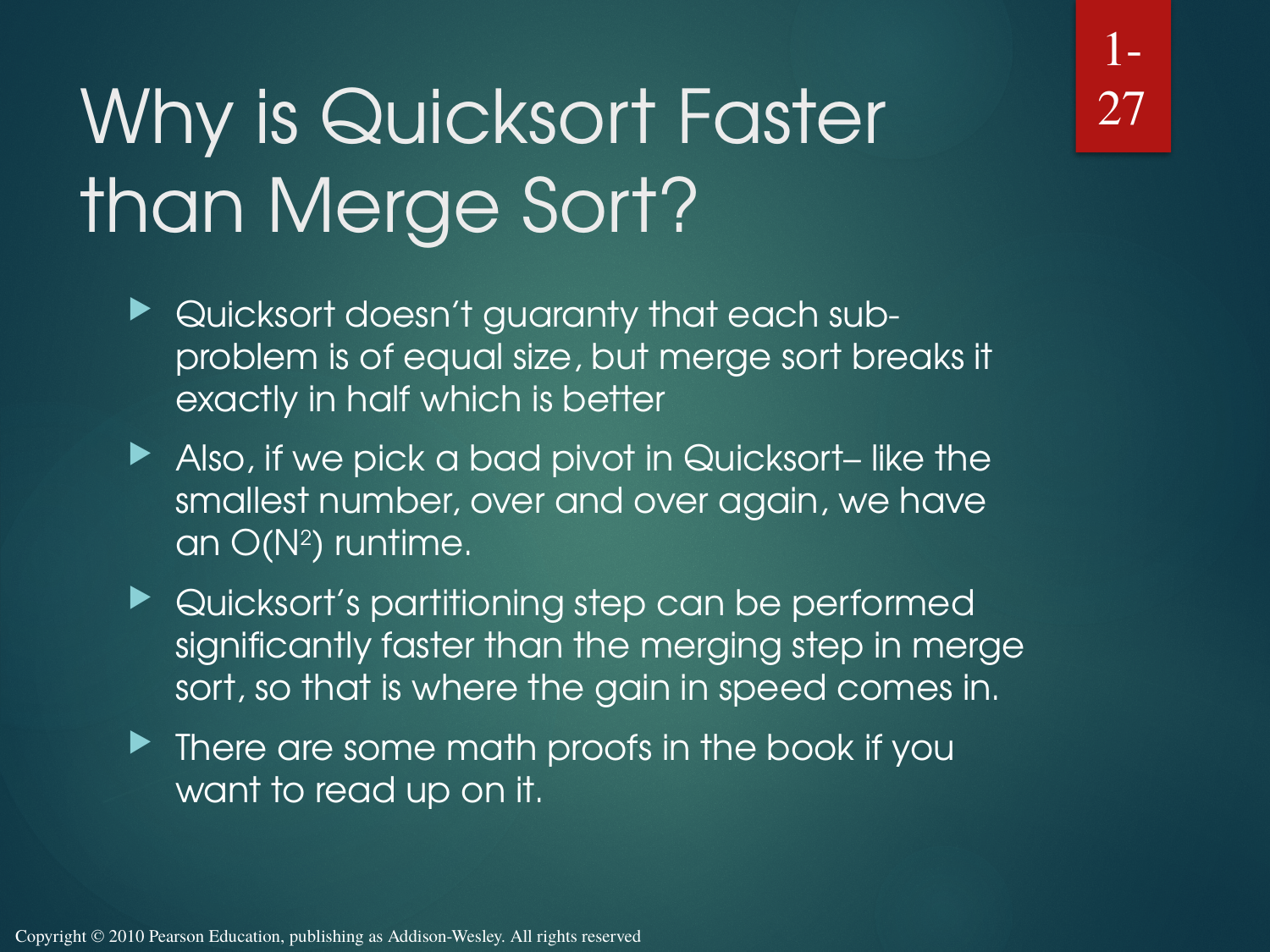

1-27
# Why is Quicksort Faster than Merge Sort?
Quicksort doesn’t guaranty that each sub-problem is of equal size, but merge sort breaks it exactly in half which is better
Also, if we pick a bad pivot in Quicksort– like the smallest number, over and over again, we have an O(N2) runtime.
Quicksort’s partitioning step can be performed significantly faster than the merging step in merge sort, so that is where the gain in speed comes in.
There are some math proofs in the book if you want to read up on it.